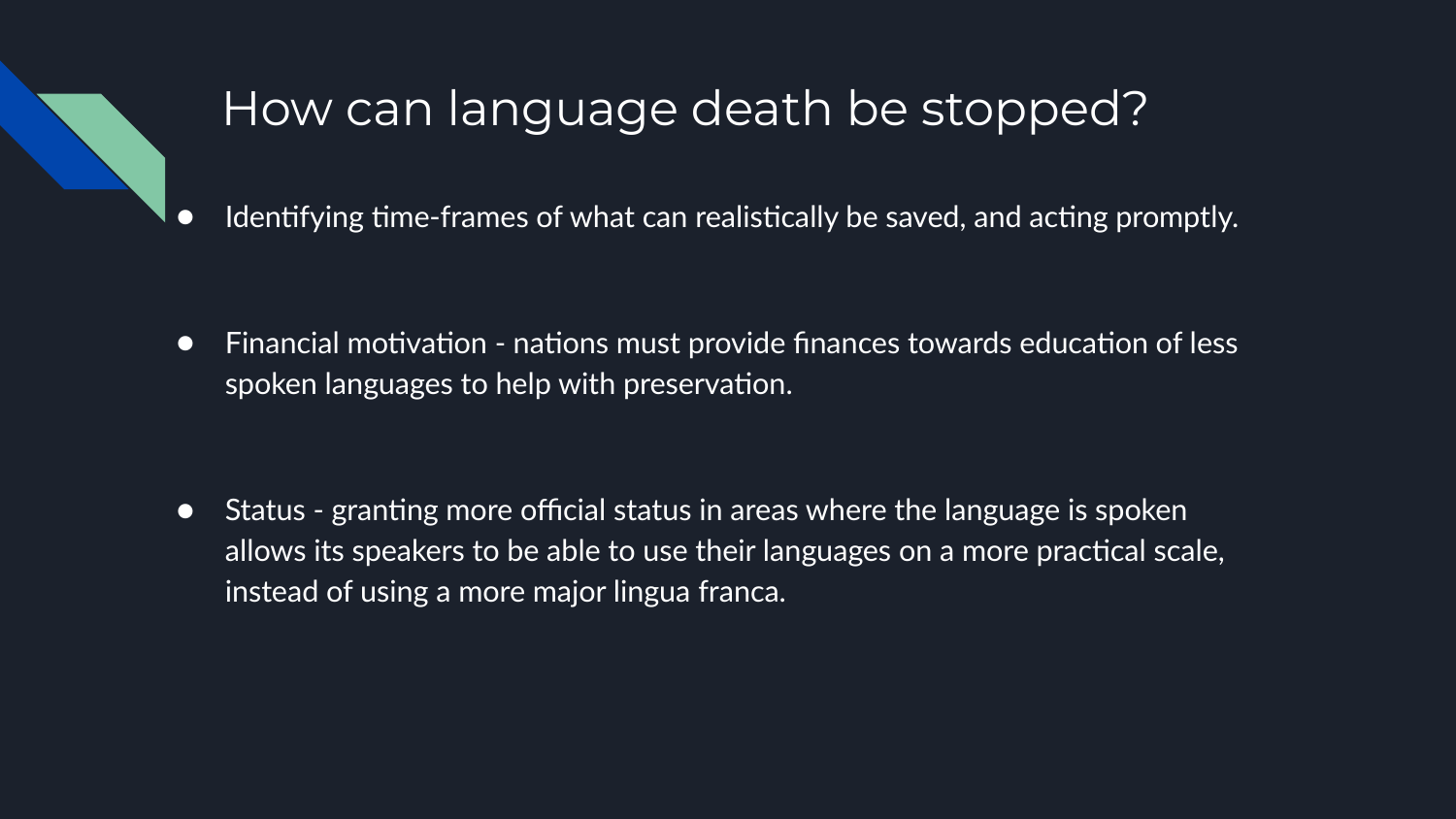

# How can language death be stopped?
Identifying time-frames of what can realistically be saved, and acting promptly.

Financial motivation - nations must provide finances towards education of less spoken languages to help with preservation.

Status - granting more official status in areas where the language is spoken allows its speakers to be able to use their languages on a more practical scale, instead of using a more major lingua franca.